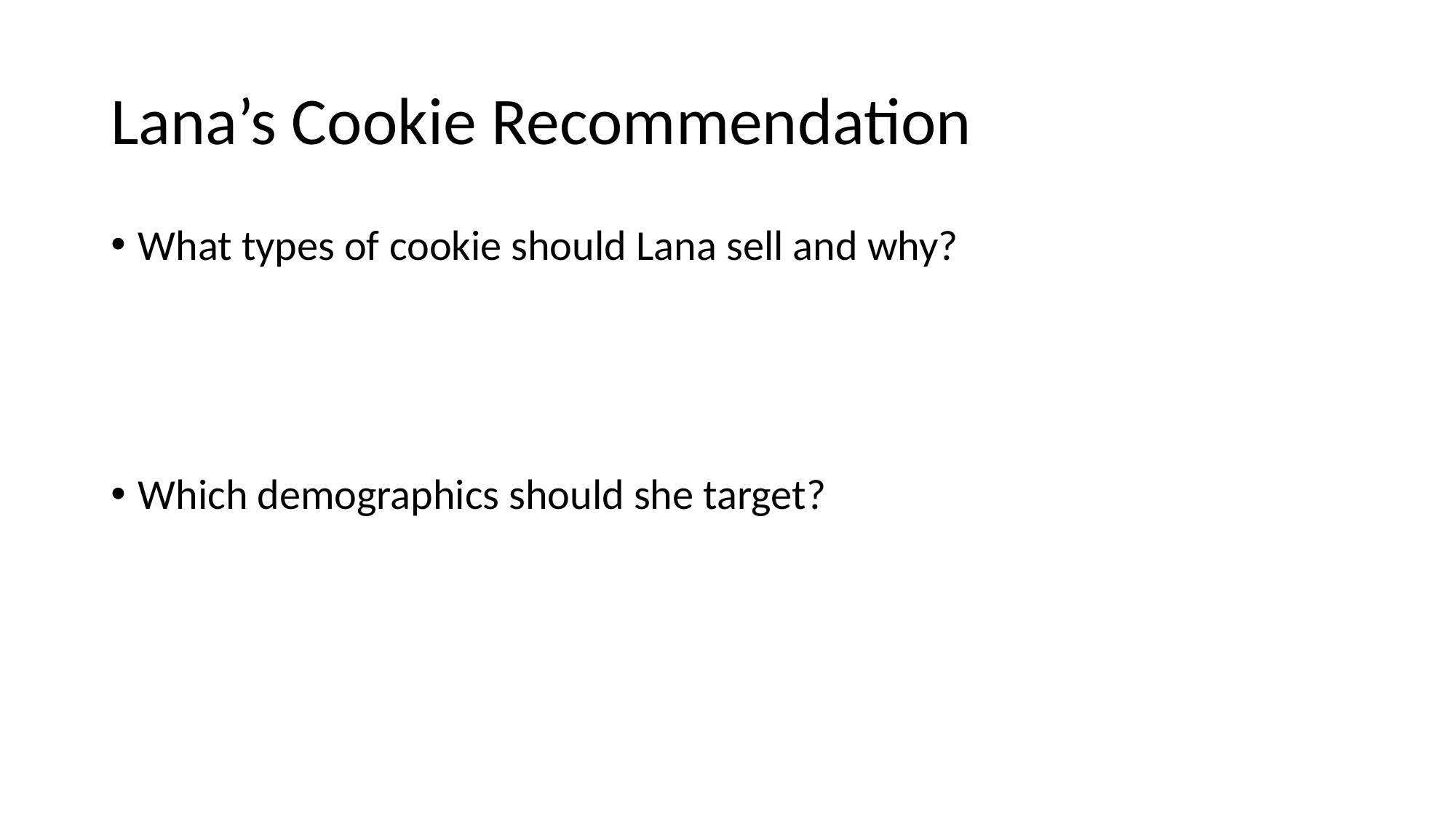

# Lana’s Cookie Recommendation
What types of cookie should Lana sell and why?
Which demographics should she target?